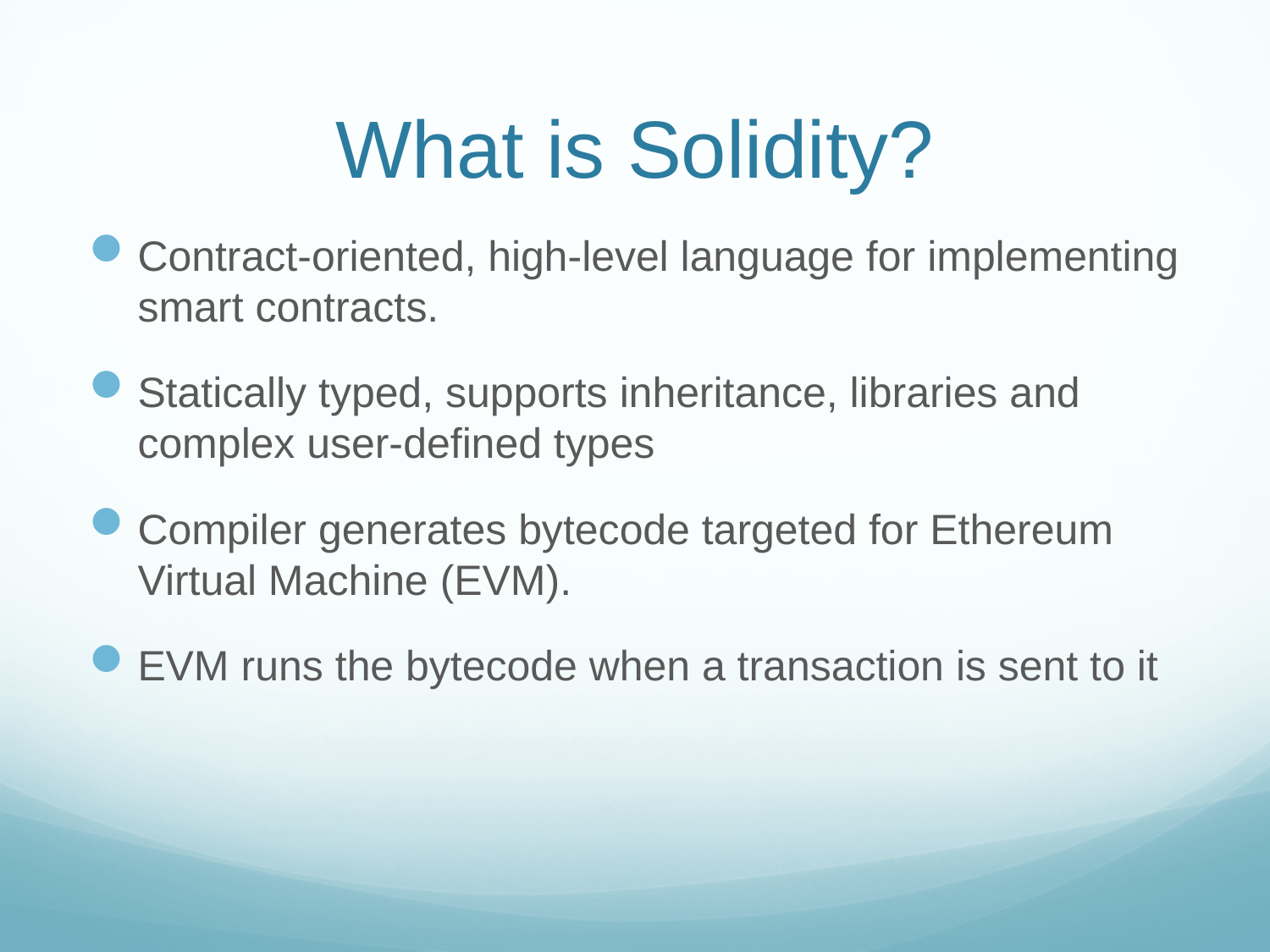

# What is Solidity?
Contract-oriented, high-level language for implementing smart contracts.
Statically typed, supports inheritance, libraries and complex user-defined types
Compiler generates bytecode targeted for Ethereum Virtual Machine (EVM).
EVM runs the bytecode when a transaction is sent to it